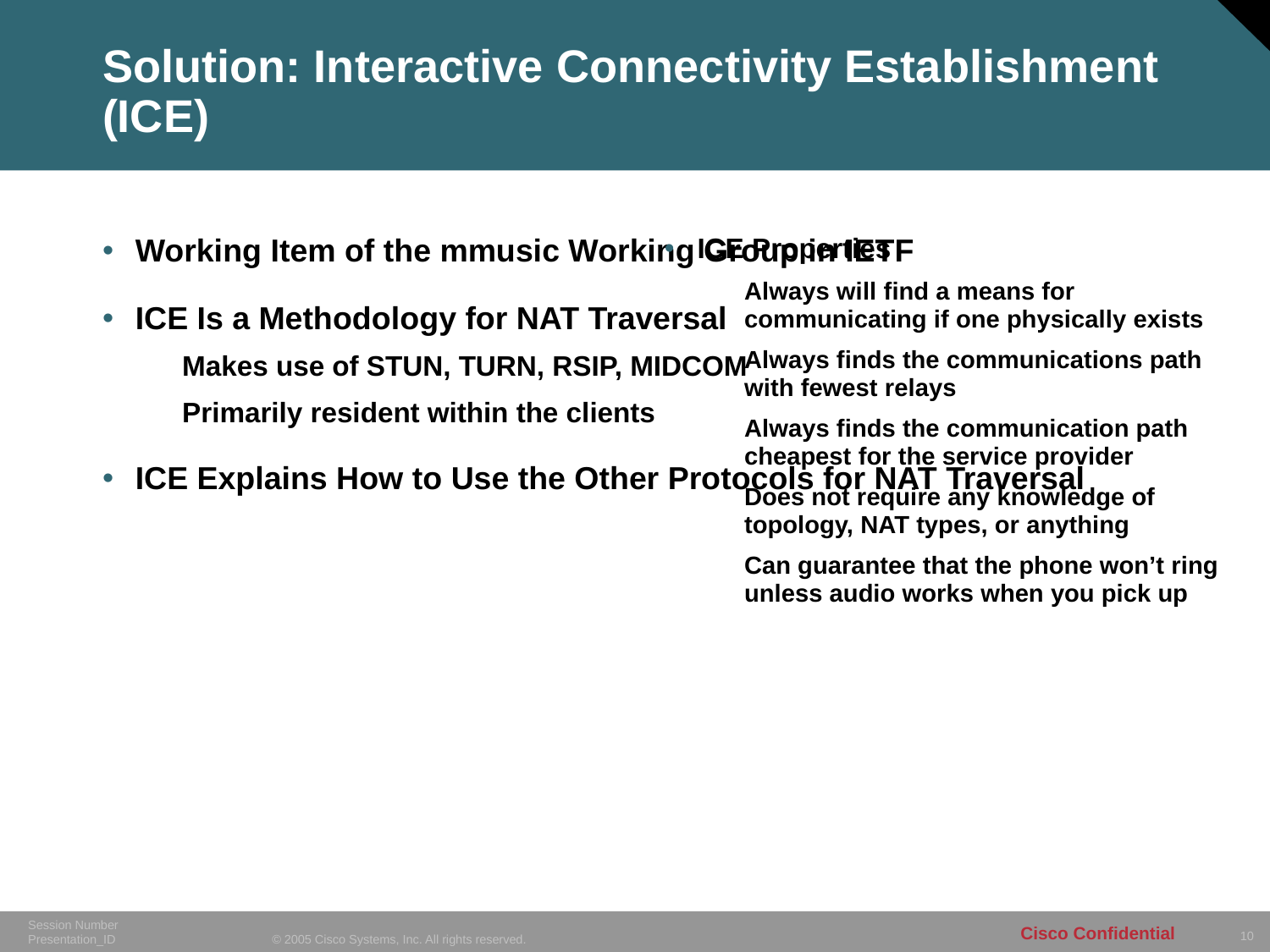

# Solution: Interactive Connectivity Establishment (ICE)
Working Item of the mmusic Working Group in IETF
ICE Is a Methodology for NAT Traversal
Makes use of STUN, TURN, RSIP, MIDCOM
Primarily resident within the clients
ICE Explains How to Use the Other Protocols for NAT Traversal
ICE Properties
Always will find a means for communicating if one physically exists
Always finds the communications path with fewest relays
Always finds the communication path cheapest for the service provider
Does not require any knowledge of topology, NAT types, or anything
Can guarantee that the phone won’t ring unless audio works when you pick up